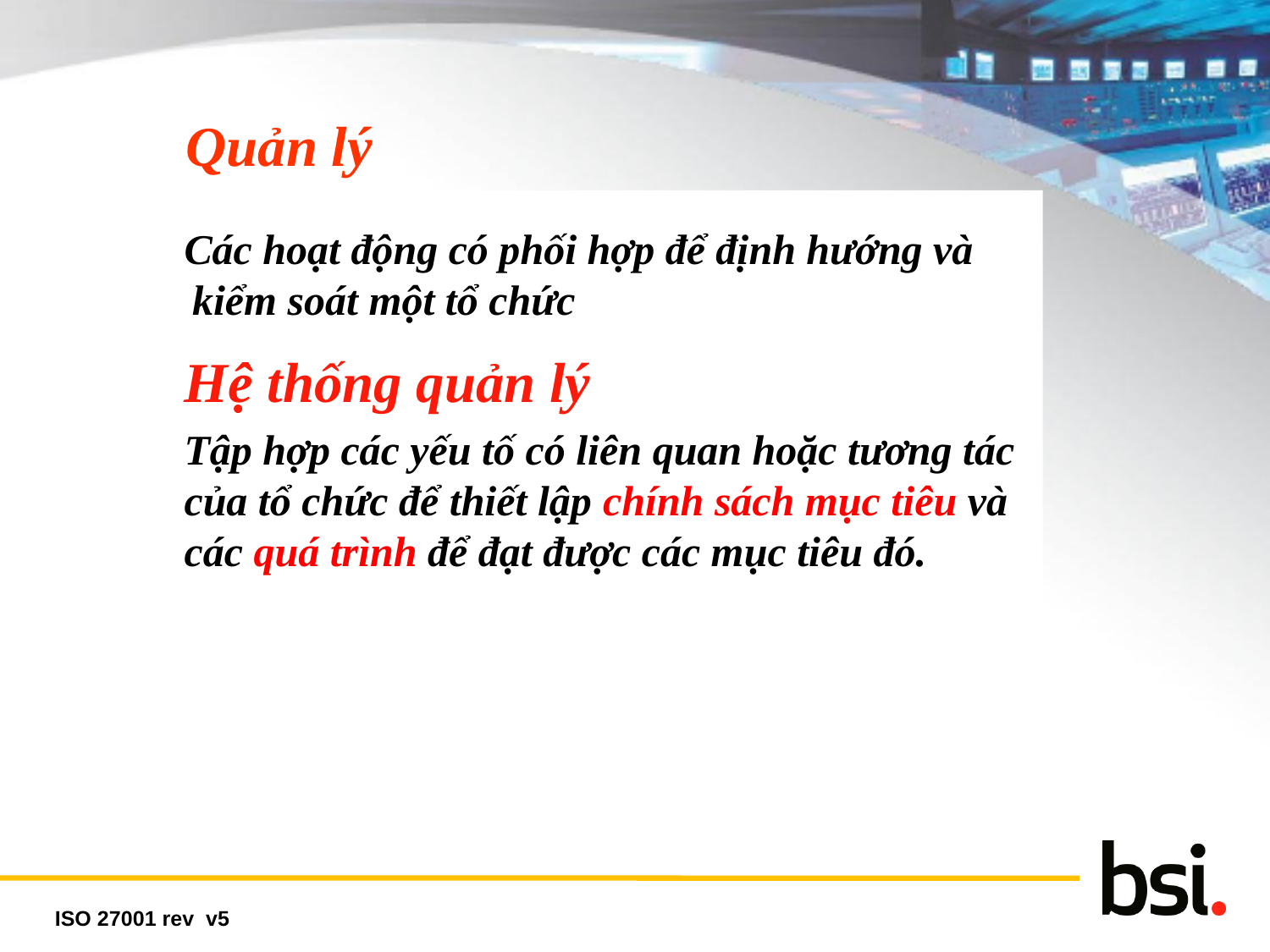

# Quản lý
Các hoạt động có phối hợp để định hướng và kiểm soát một tổ chức
Hệ thống quản lý
Tập hợp các yếu tố có liên quan hoặc tương tác của tổ chức để thiết lập chính sách mục tiêu và các quá trình để đạt được các mục tiêu đó.